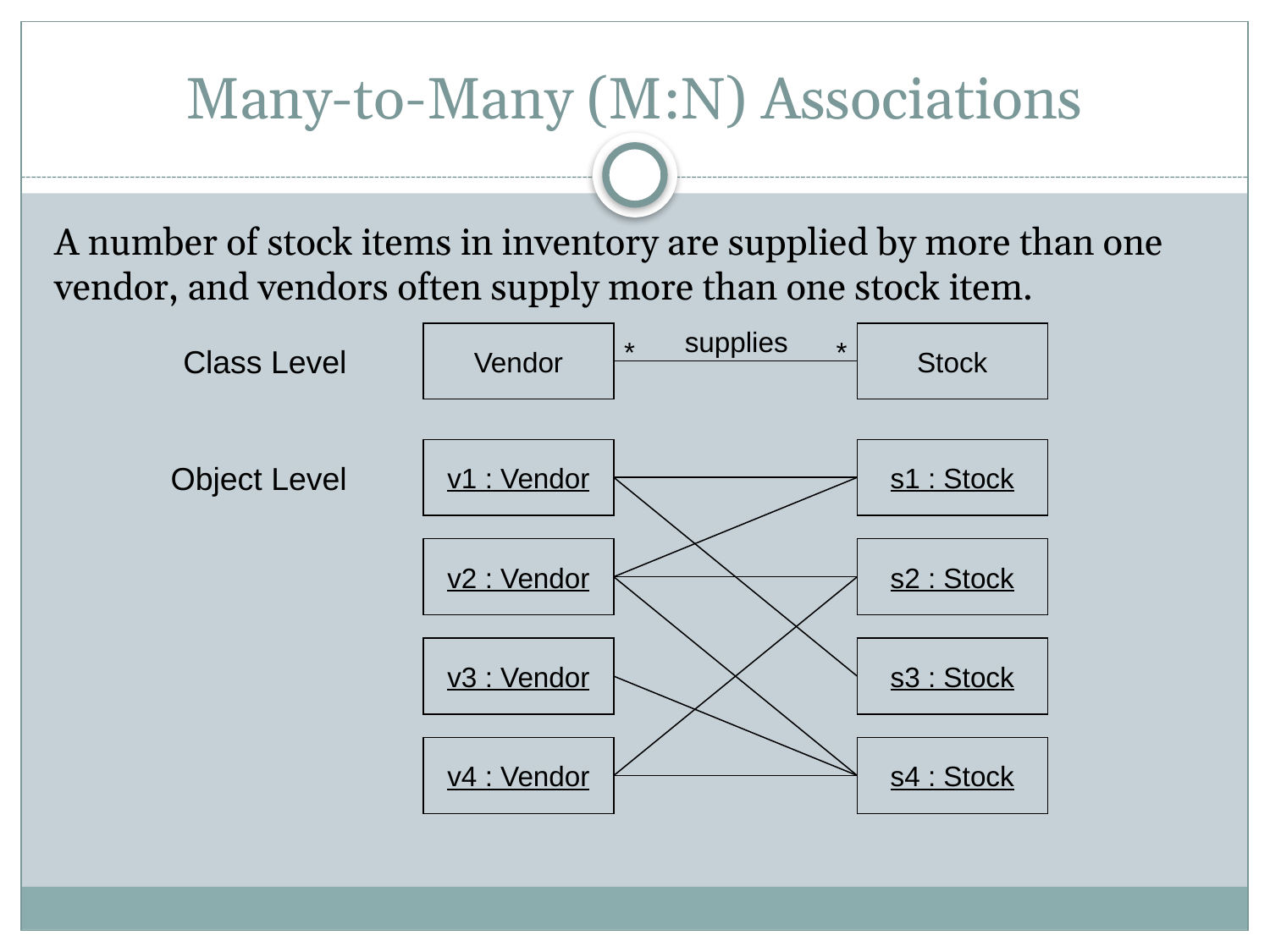

# Many-to-Many (M:N) Associations
A number of stock items in inventory are supplied by more than one vendor, and vendors often supply more than one stock item.
supplies
Vendor
Stock
*
*
Class Level
v1 : Vendor
s1 : Stock
Object Level
v2 : Vendor
s2 : Stock
v3 : Vendor
s3 : Stock
v4 : Vendor
s4 : Stock